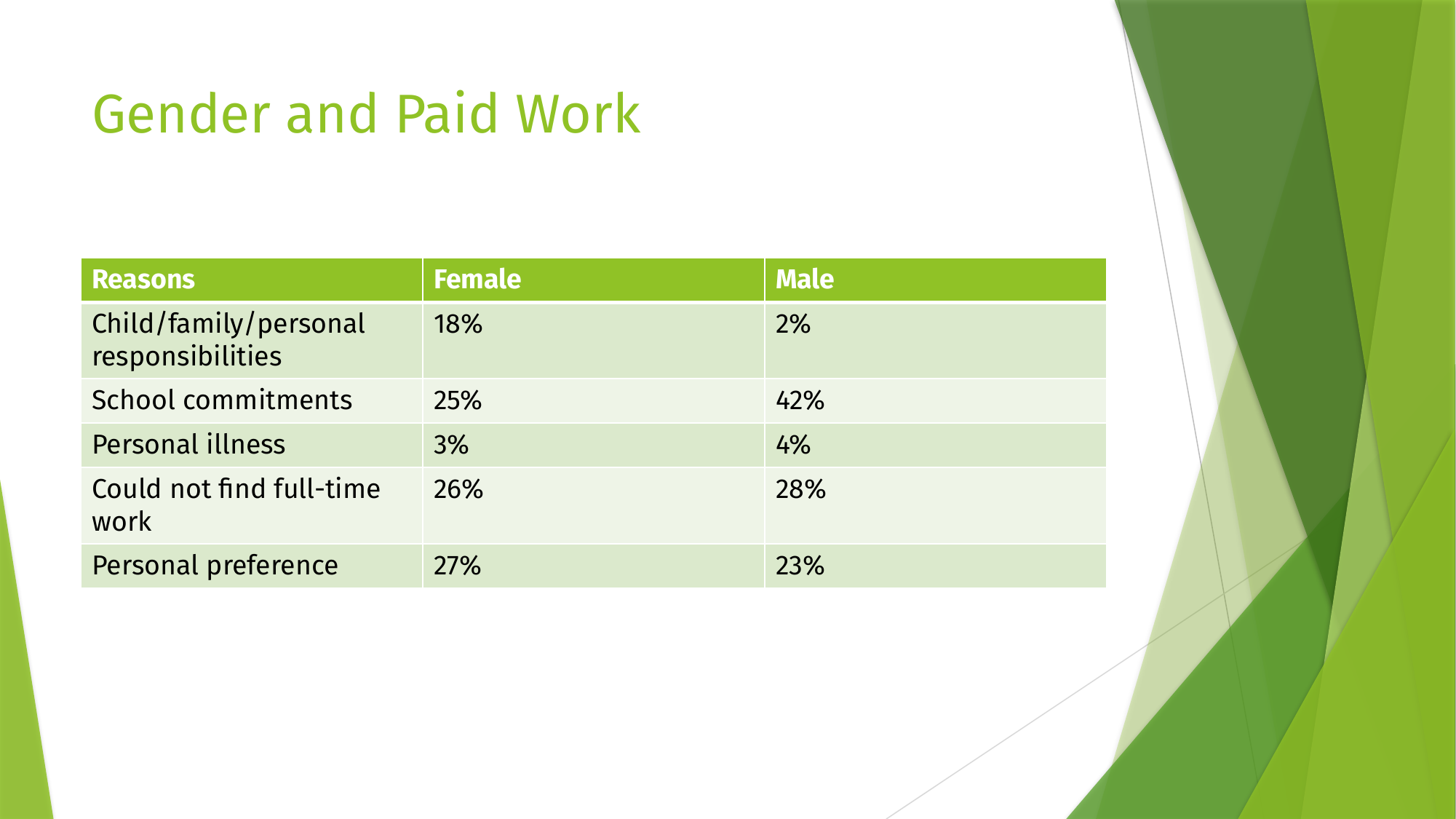

# Gender and Paid Work
| Reasons | Female | Male |
| --- | --- | --- |
| Child/family/personal responsibilities | 18% | 2% |
| School commitments | 25% | 42% |
| Personal illness | 3% | 4% |
| Could not find full-time work | 26% | 28% |
| Personal preference | 27% | 23% |